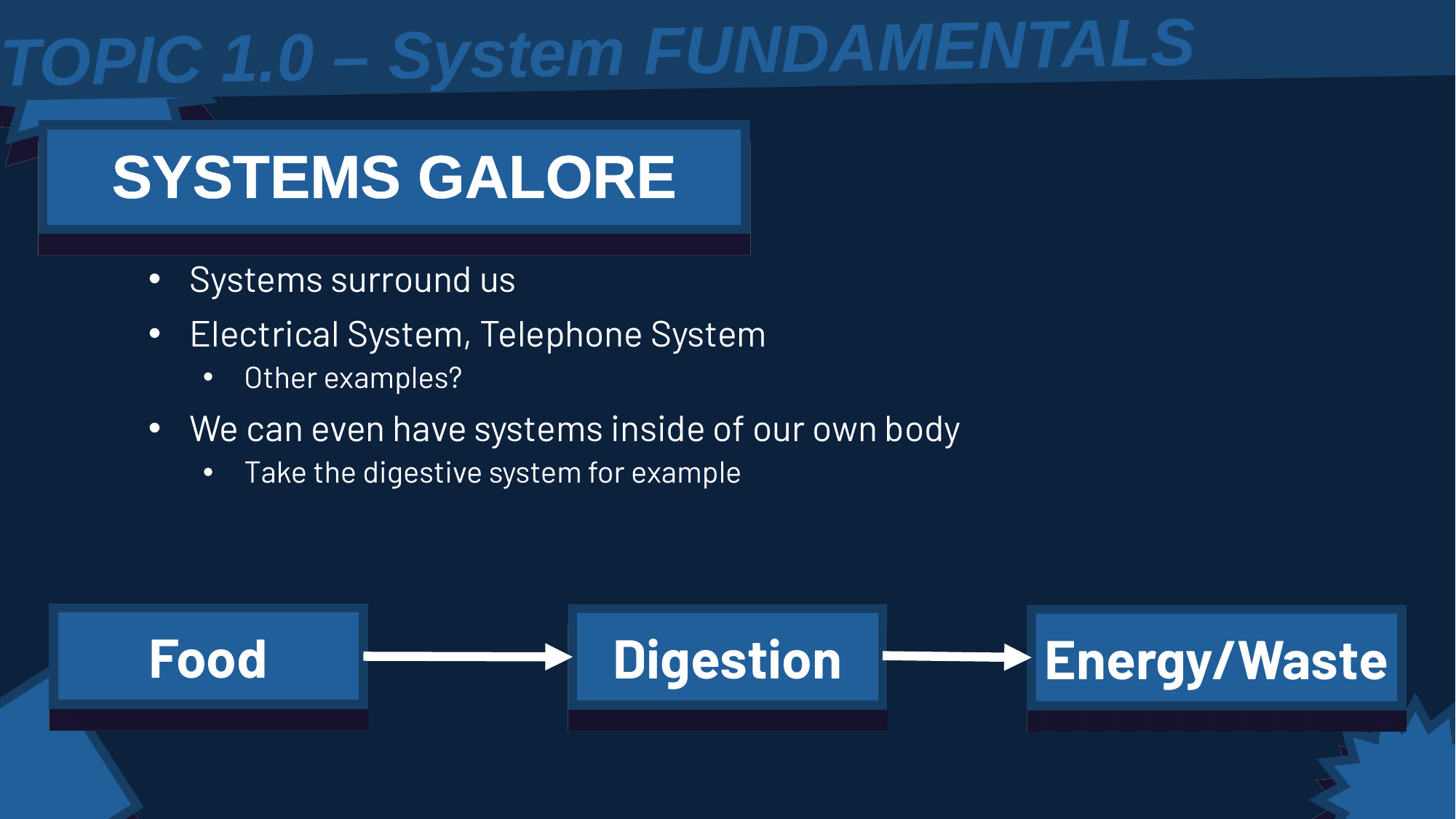

TOPIC 1.0 – System FUNDAMENTALS

SYSTEMS GALORE
Systems surround us
Electrical System, Telephone System
Other examples?
We can even have systems inside of our own body
Take the digestive system for example
Food
Digestion
Energy/Waste